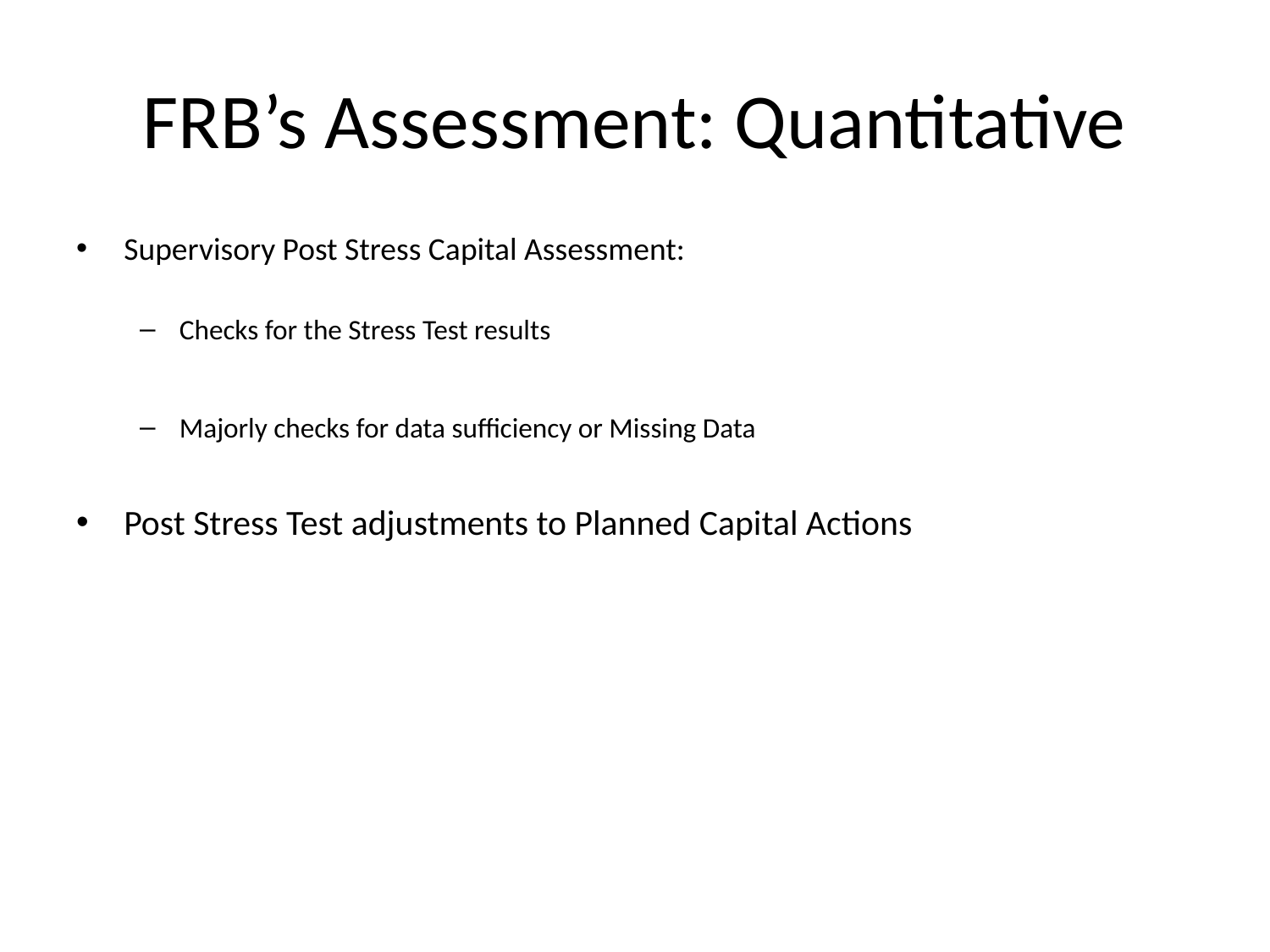

# FRB’s Assessment: Quantitative
Supervisory Post Stress Capital Assessment:

Checks for the Stress Test results

Majorly checks for data sufficiency or Missing Data

Post Stress Test adjustments to Planned Capital Actions